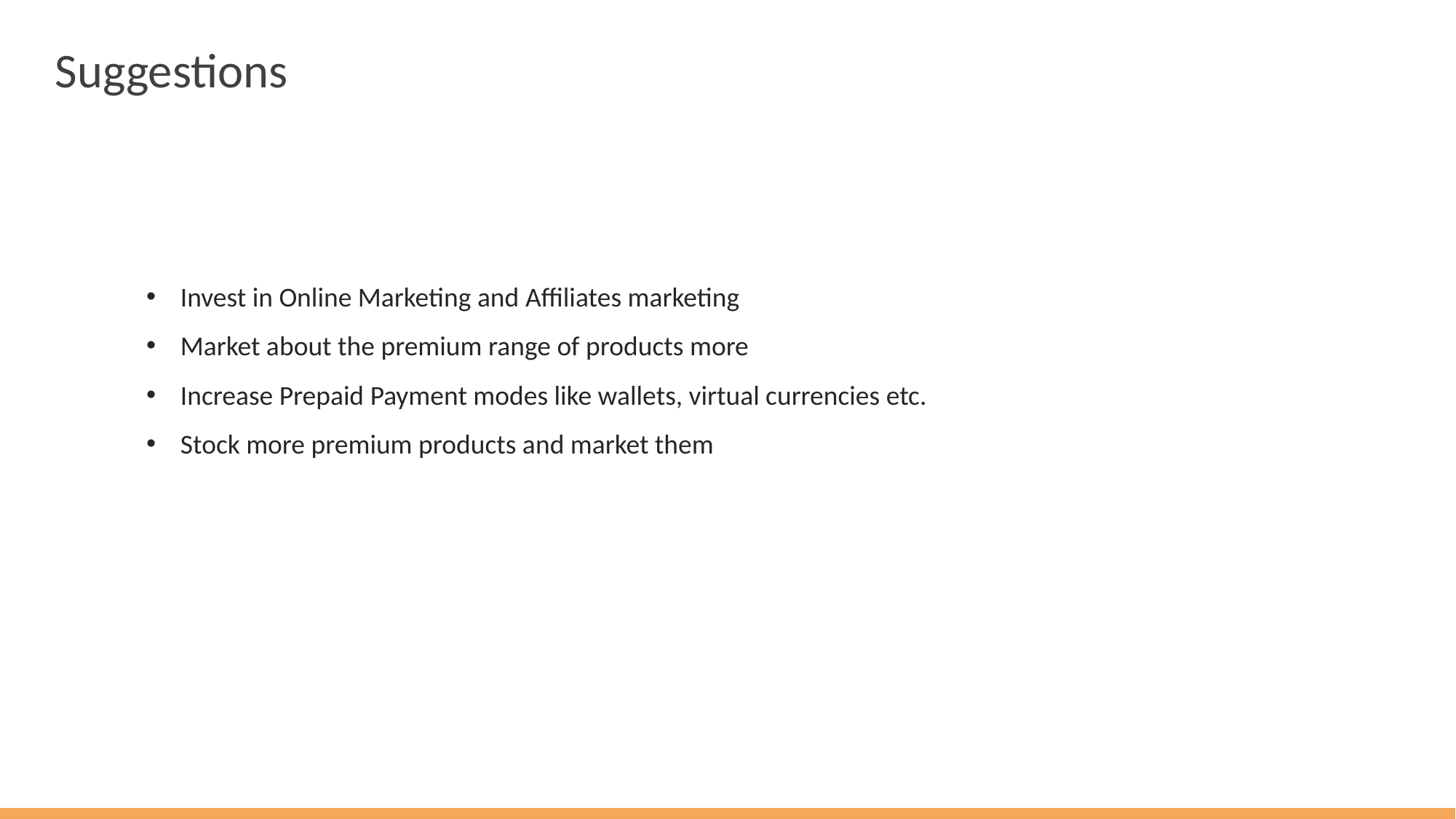

Suggestions
Invest in Online Marketing and Affiliates marketing
Market about the premium range of products more
Increase Prepaid Payment modes like wallets, virtual currencies etc.
Stock more premium products and market them